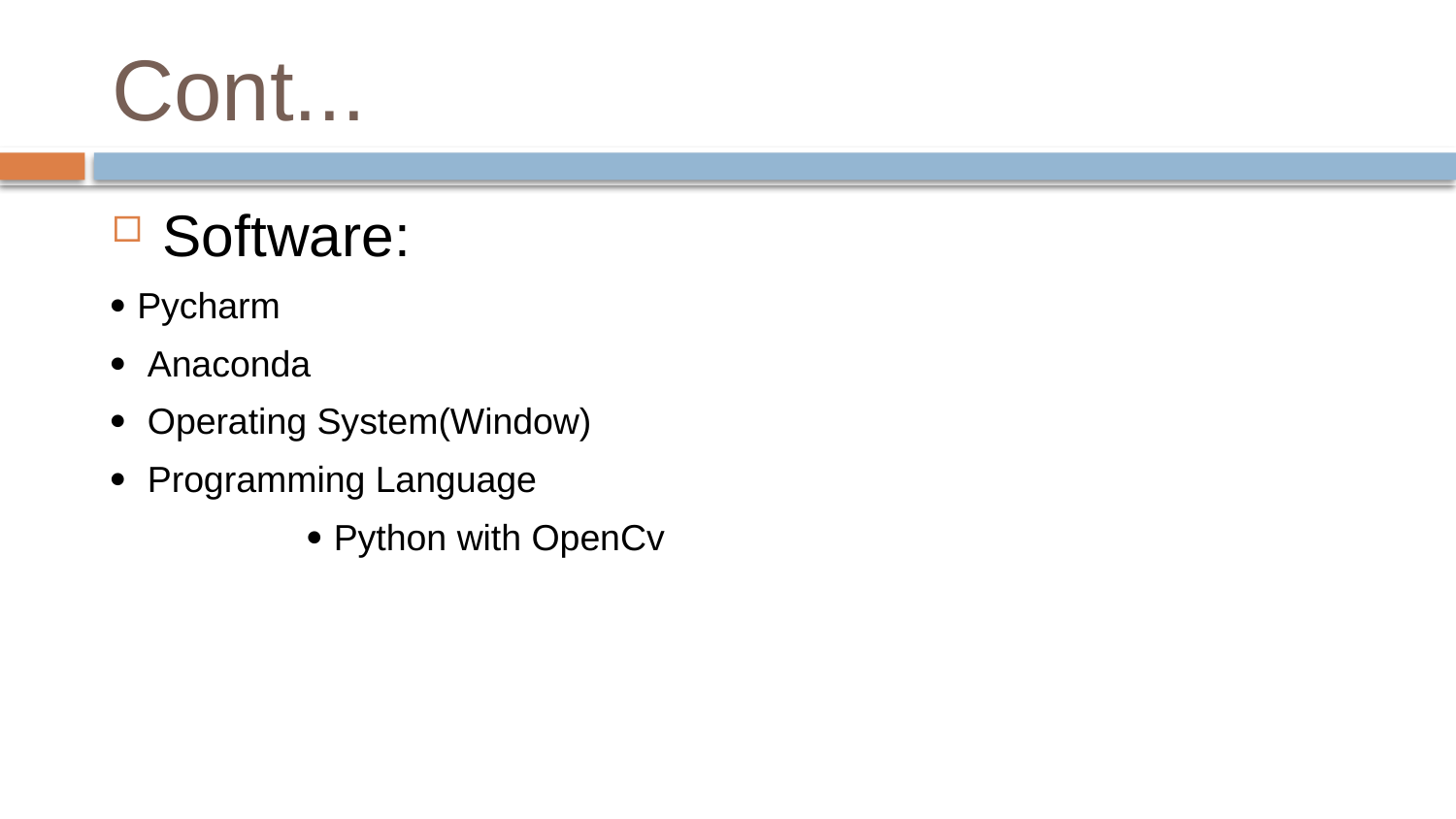

# Cont...
Software:
• Pycharm
•  Anaconda
•  Operating System(Window)
•  Programming Language
		• Python with OpenCv